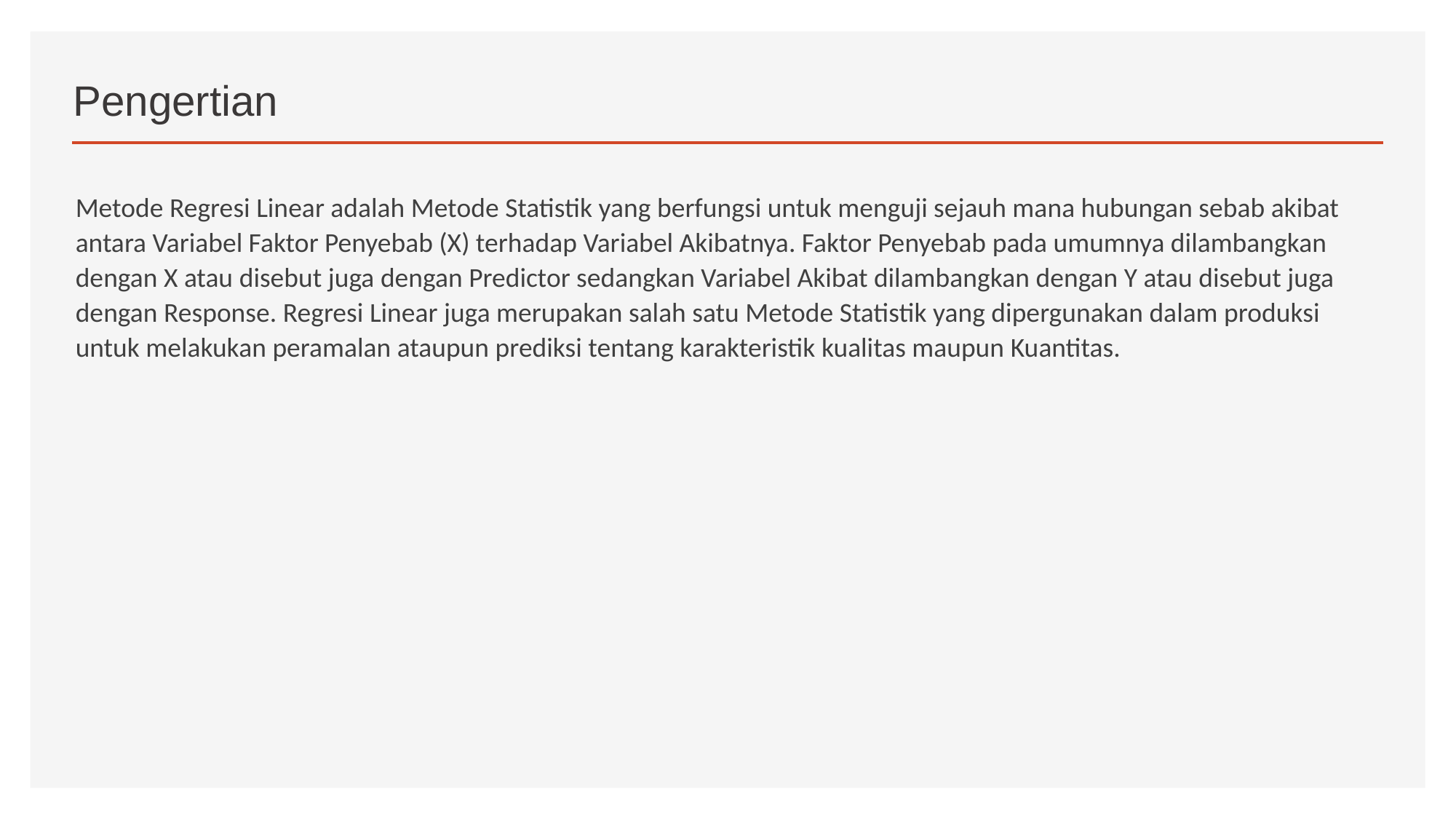

# Pengertian
Metode Regresi Linear adalah Metode Statistik yang berfungsi untuk menguji sejauh mana hubungan sebab akibat antara Variabel Faktor Penyebab (X) terhadap Variabel Akibatnya. Faktor Penyebab pada umumnya dilambangkan dengan X atau disebut juga dengan Predictor sedangkan Variabel Akibat dilambangkan dengan Y atau disebut juga dengan Response. Regresi Linear juga merupakan salah satu Metode Statistik yang dipergunakan dalam produksi untuk melakukan peramalan ataupun prediksi tentang karakteristik kualitas maupun Kuantitas.